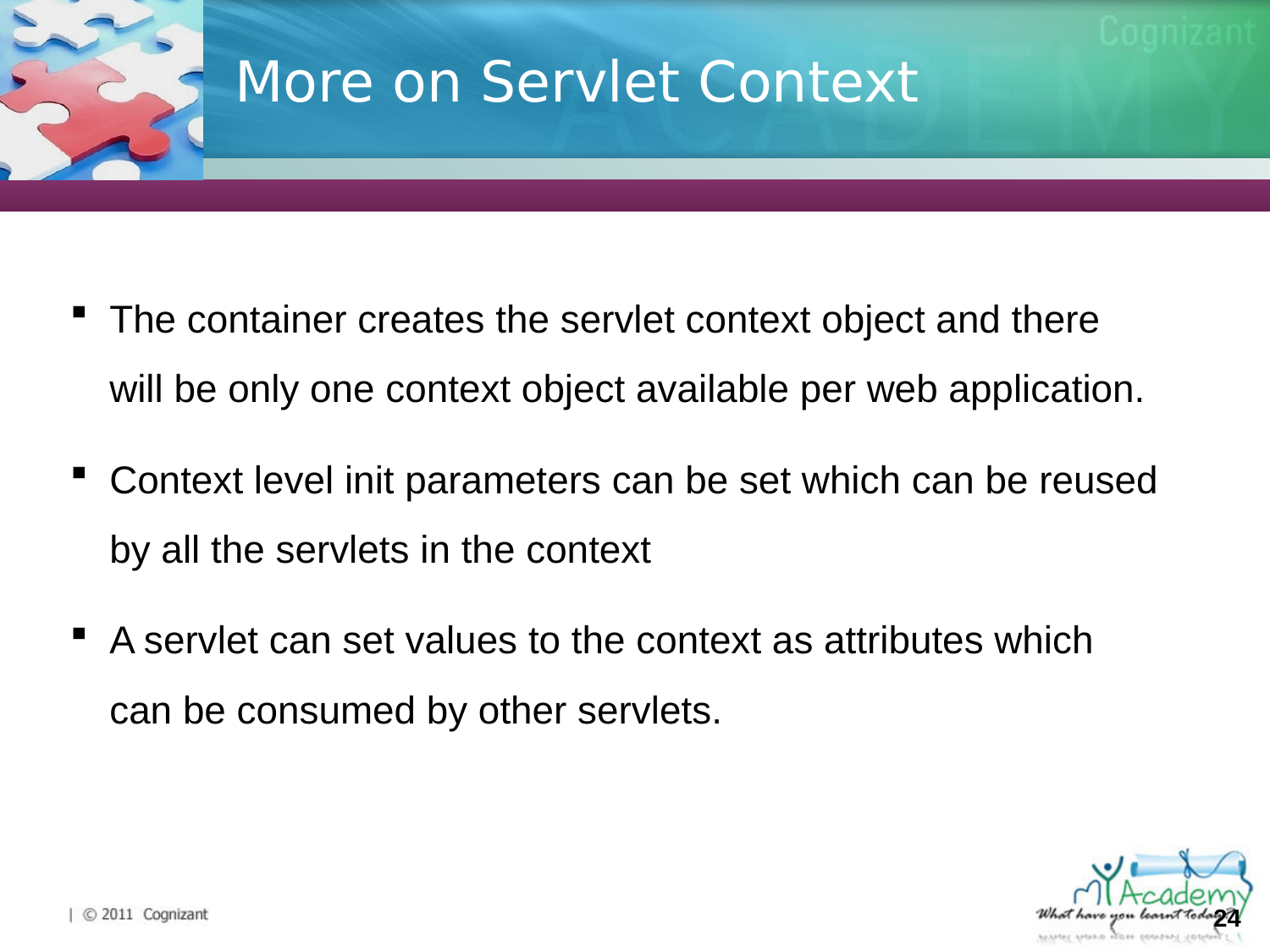

# More on Servlet Context
The container creates the servlet context object and there will be only one context object available per web application.
Context level init parameters can be set which can be reused by all the servlets in the context
A servlet can set values to the context as attributes which can be consumed by other servlets.

24